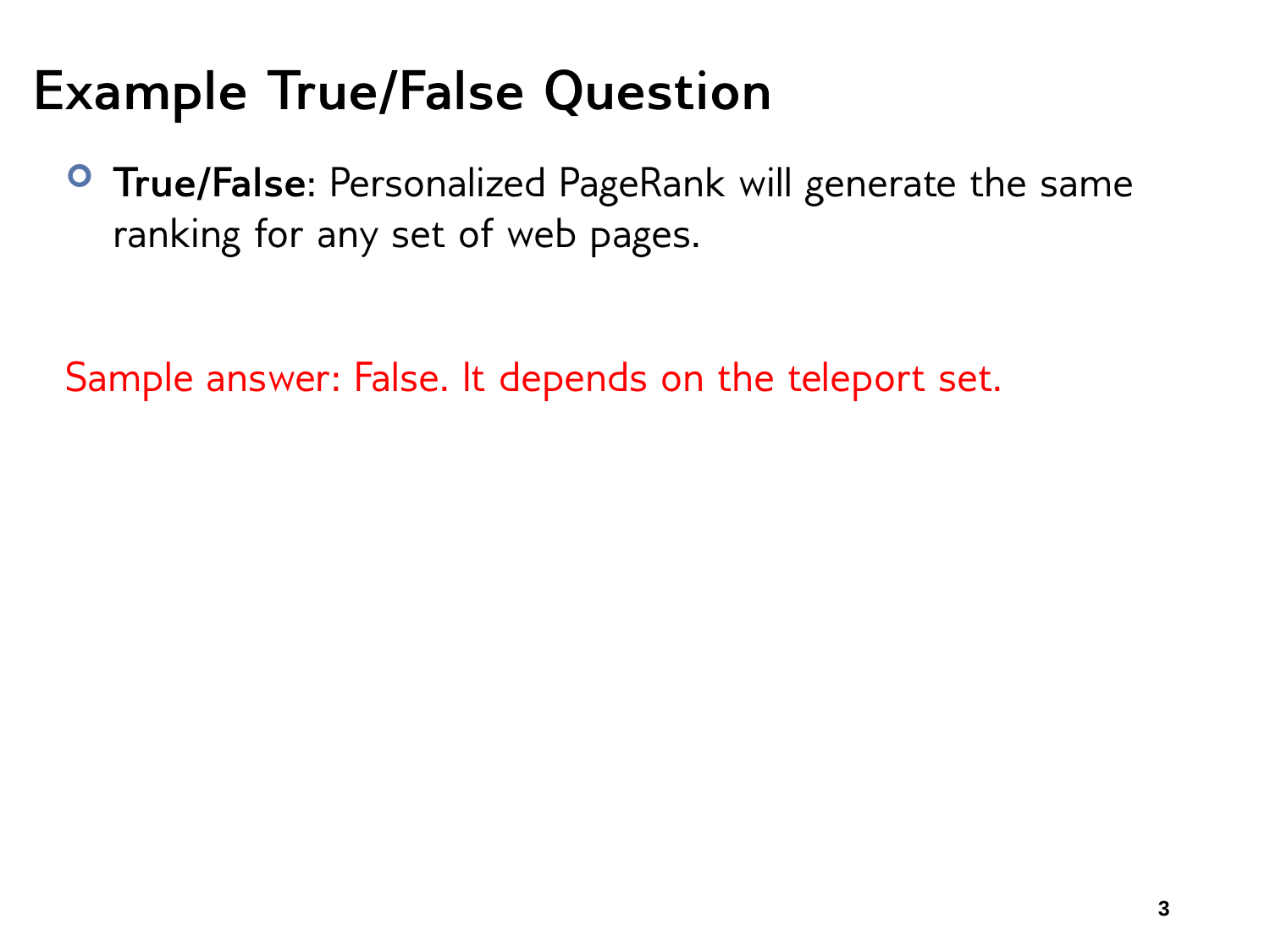

# Example True/False Question
True/False: Personalized PageRank will generate the same ranking for any set of web pages.

Sample answer: False. It depends on the teleport set.

3